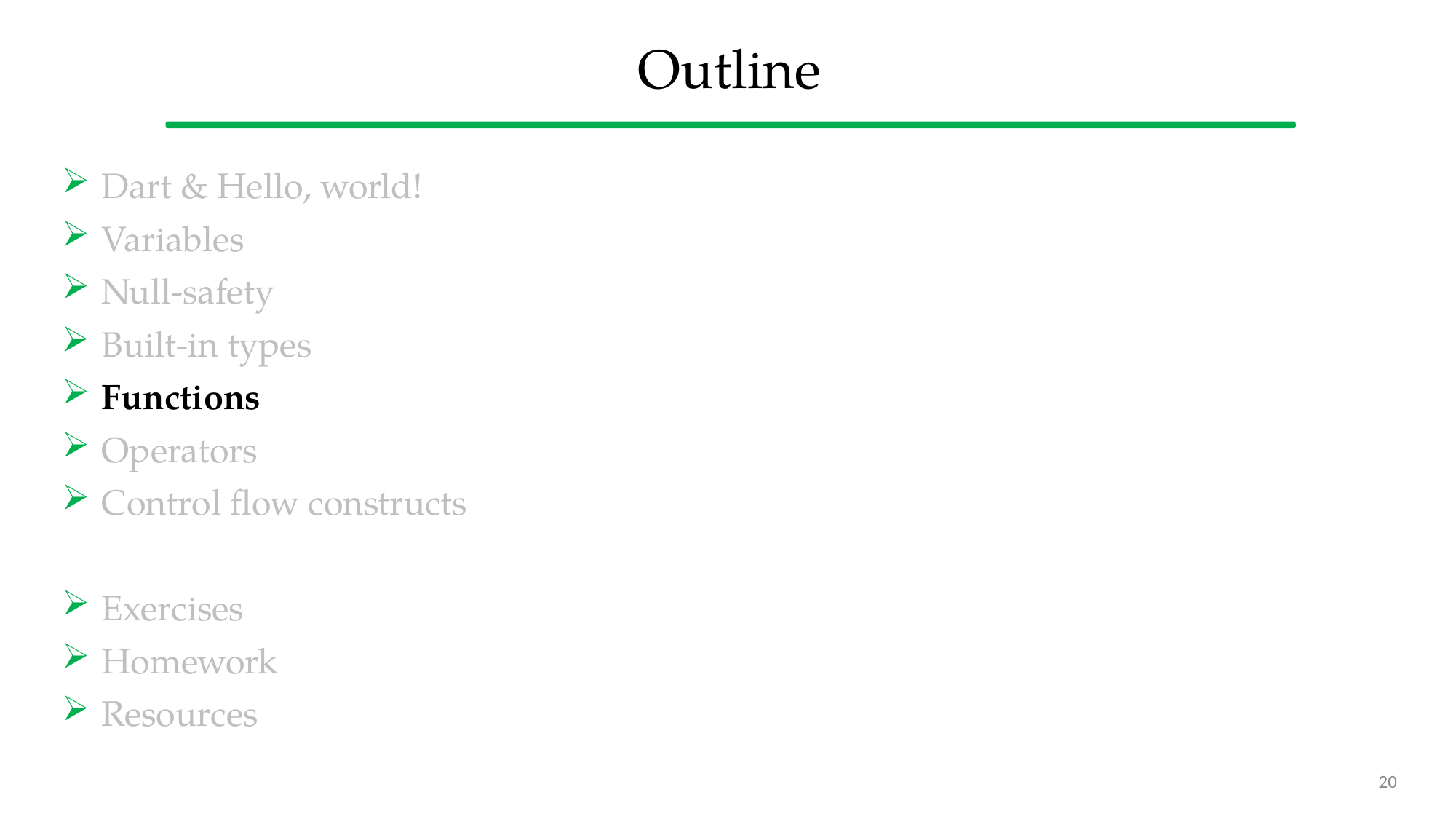

# Outline
Dart & Hello, world!
Variables
Null-safety
Built-in types
Functions
Operators
Control flow constructs

Exercises
Homework
Resources
20